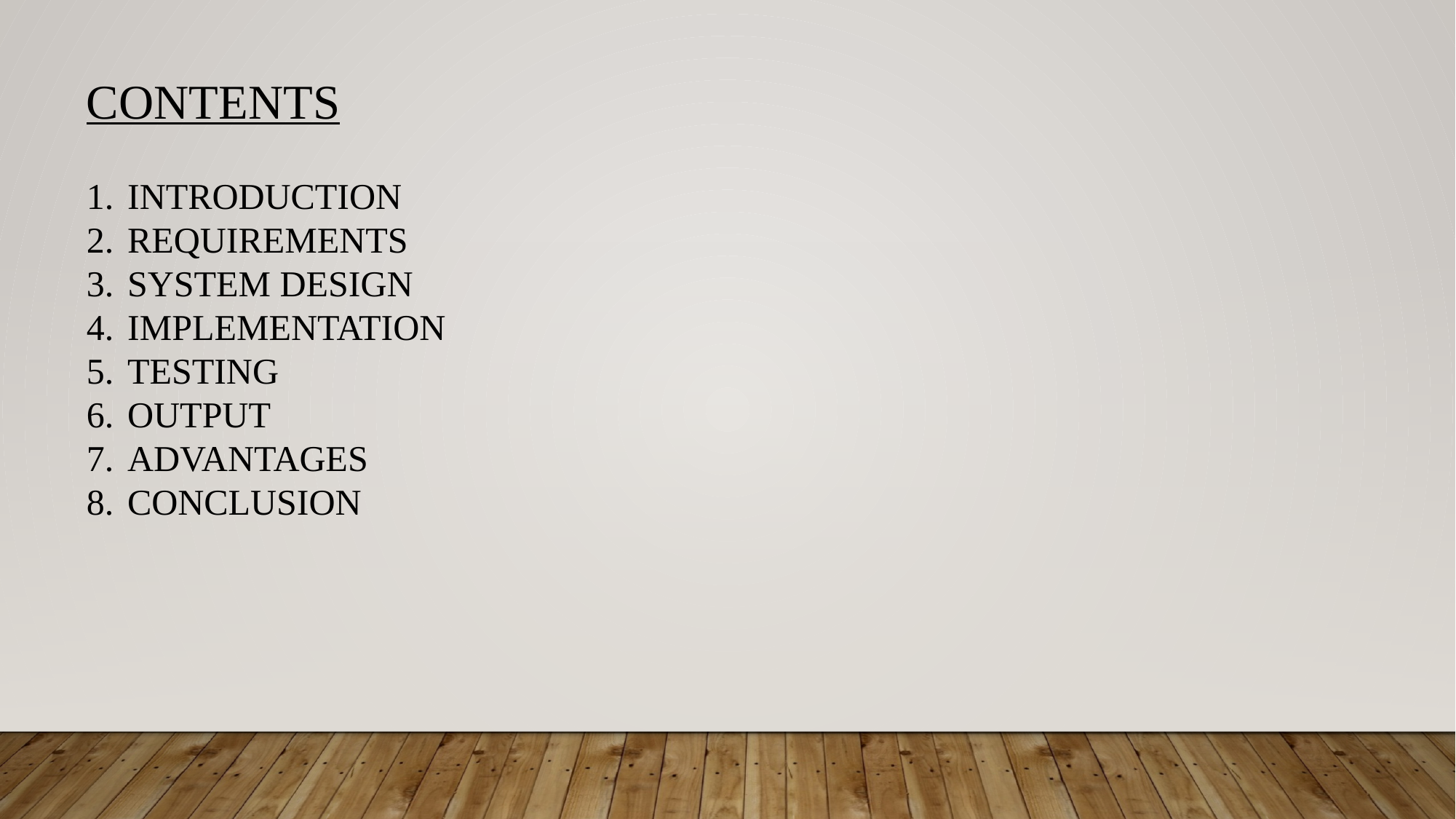

CONTENTS

INTRODUCTION
REQUIREMENTS
SYSTEM DESIGN
IMPLEMENTATION
TESTING
OUTPUT
ADVANTAGES
CONCLUSION